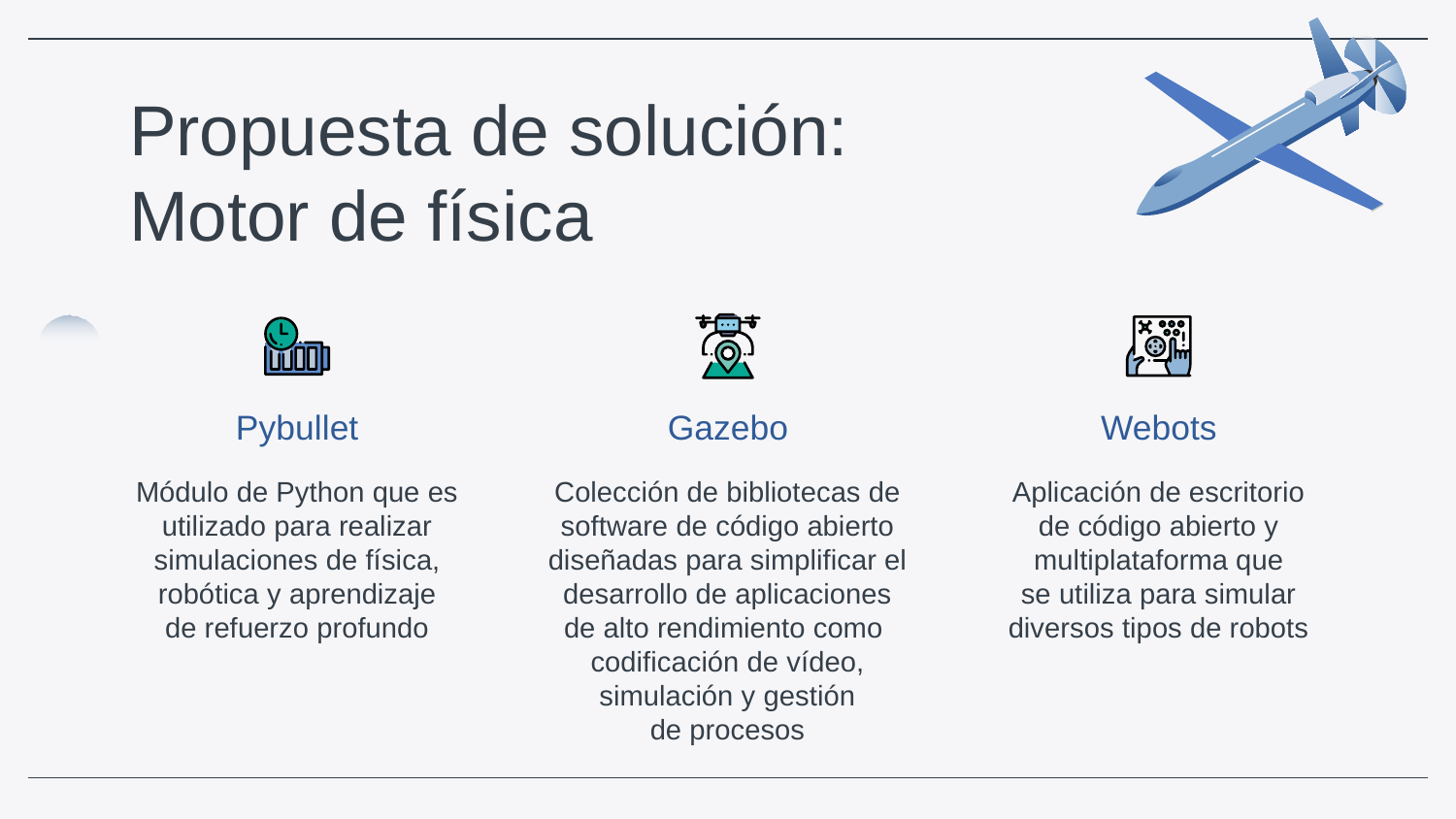

# Propuesta de solución:
Motor de física

Pybullet
Gazebo
Webots
Módulo de Python que es utilizado para realizar simulaciones de física, robótica y aprendizaje
de refuerzo profundo
Colección de bibliotecas de software de código abierto diseñadas para simplificar el desarrollo de aplicaciones
de alto rendimiento como  codificación de vídeo,
simulación y gestión
de procesos

Aplicación de escritorio
de código abierto y multiplataforma que
se utiliza para simular diversos tipos de robots